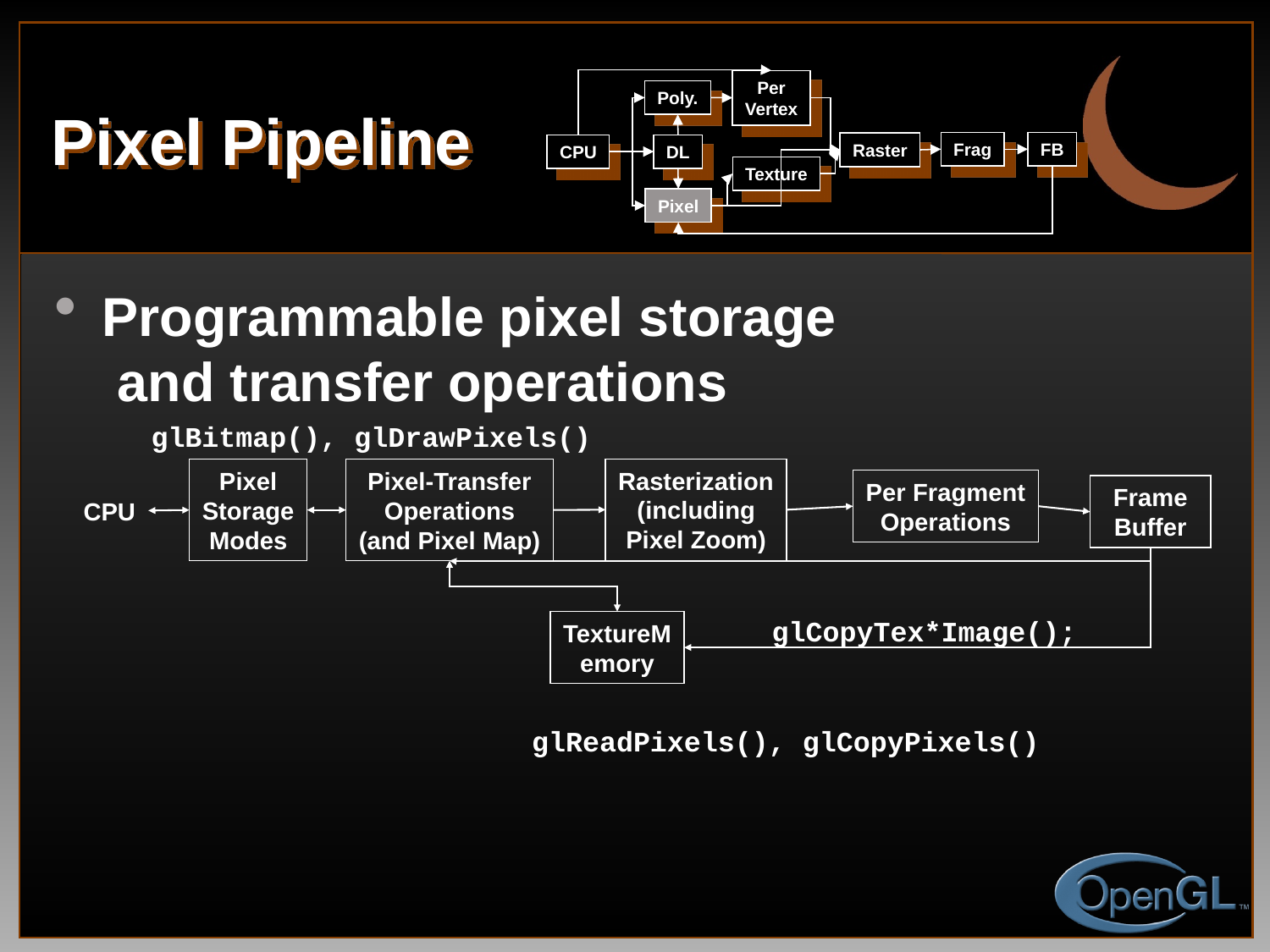

# Pixel Pipeline
Per
Vertex
Poly.
Frag
FB
Raster
CPU
DL
Texture
Pixel
Programmable pixel storage
 and transfer operations
glBitmap(), glDrawPixels()
Rasterization
(including
Pixel Zoom)
Pixel
Storage
Modes
Pixel-Transfer
Operations
(and Pixel Map)
Per Fragment
Operations
Frame
Buffer
CPU
glCopyTex*Image();
TextureMemory
glReadPixels(), glCopyPixels()